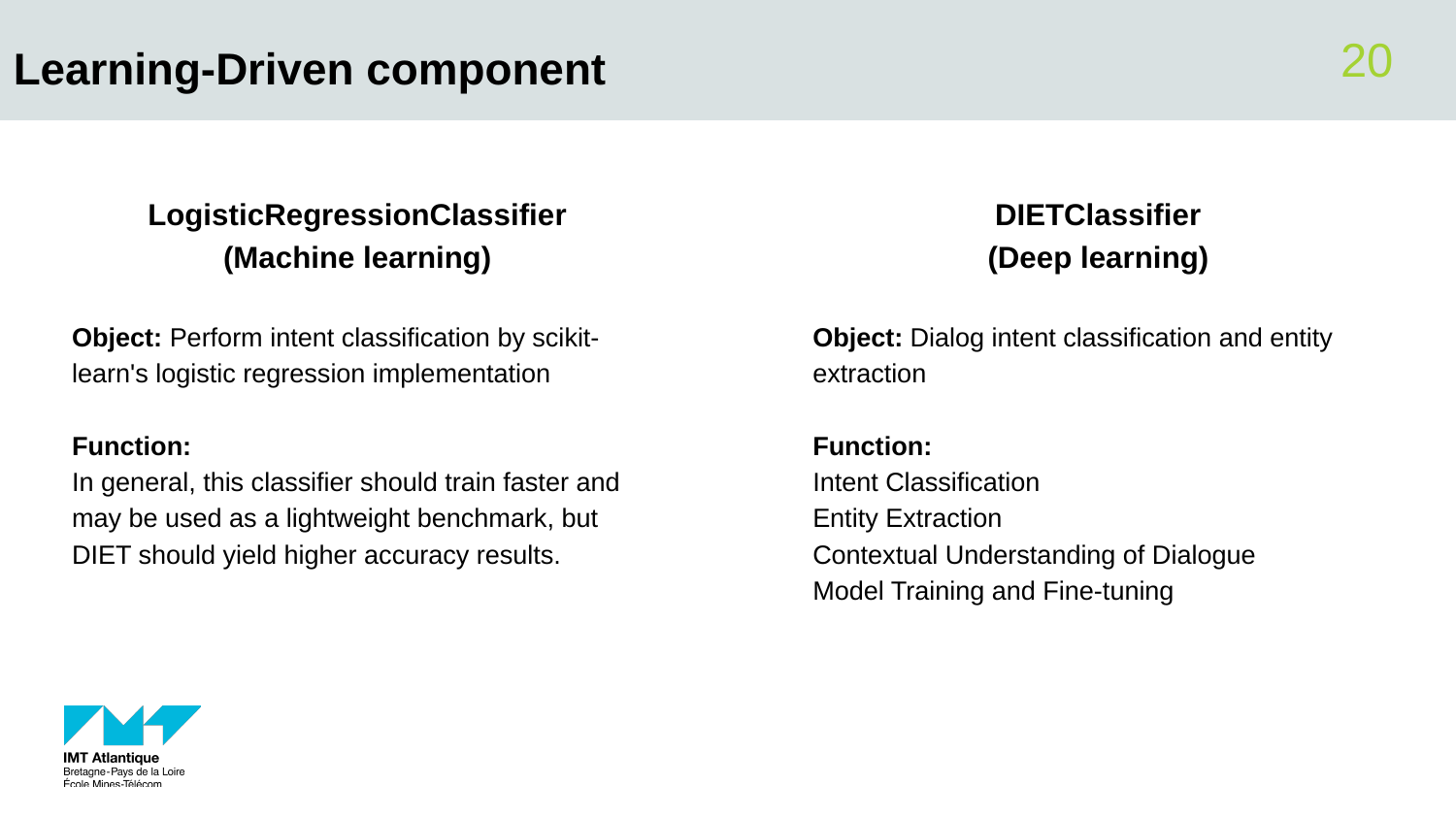

# Learning-Driven component
20
LogisticRegressionClassifier
(Machine learning)

Object: Perform intent classification by scikit-learn's logistic regression implementation

Function:
In general, this classifier should train faster and may be used as a lightweight benchmark, but  DIET should yield higher accuracy results.

DIETClassifier
(Deep learning)

Object: Dialog intent classification and entity extraction

Function:
Intent Classification
Entity Extraction
Contextual Understanding of Dialogue
Model Training and Fine-tuning